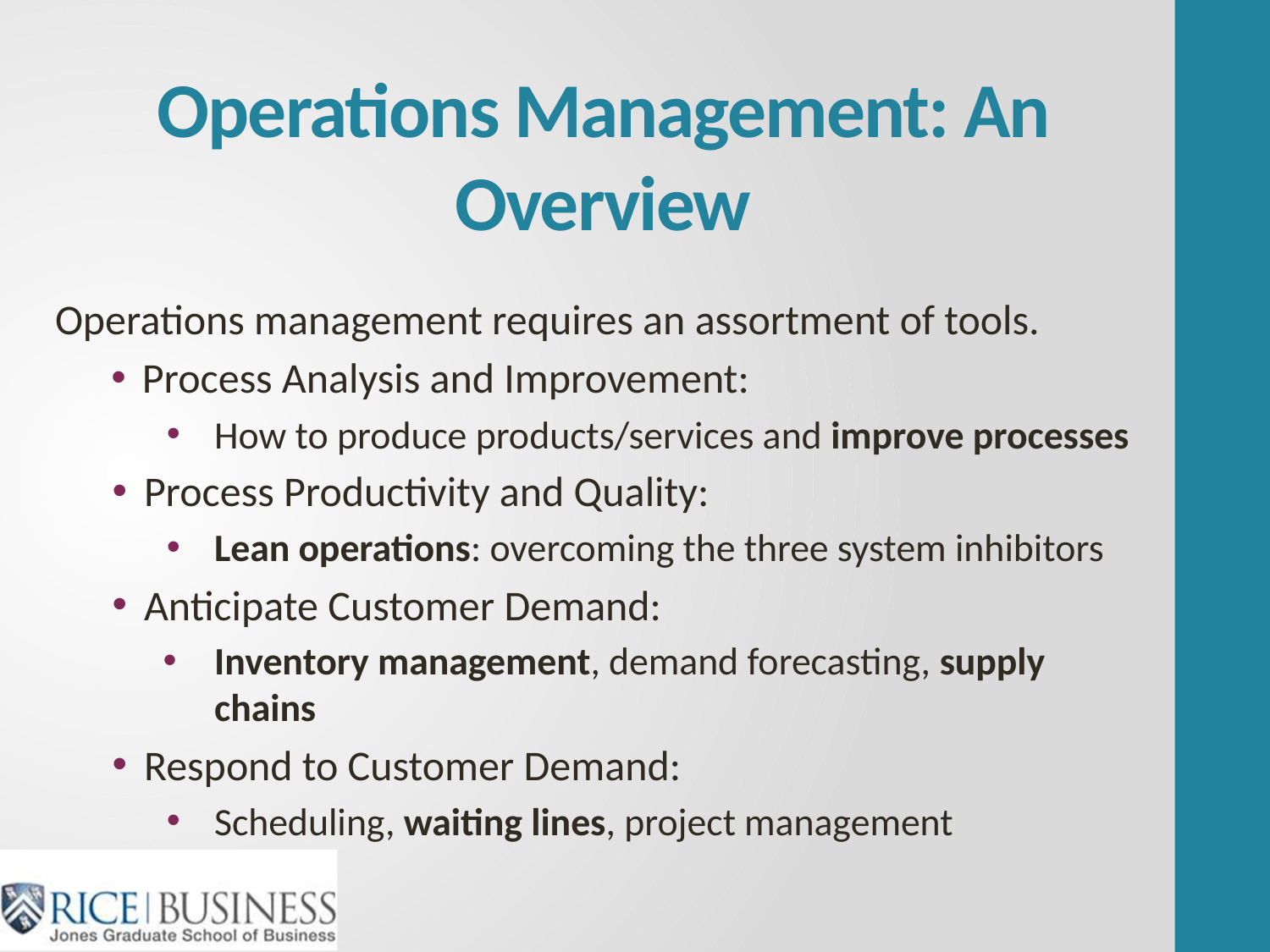

# Operations Management: An Overview
Operations management requires an assortment of tools.
Process Analysis and Improvement:
How to produce products/services and improve processes
Process Productivity and Quality:
Lean operations: overcoming the three system inhibitors
Anticipate Customer Demand:
Inventory management, demand forecasting, supply chains
Respond to Customer Demand:
Scheduling, waiting lines, project management